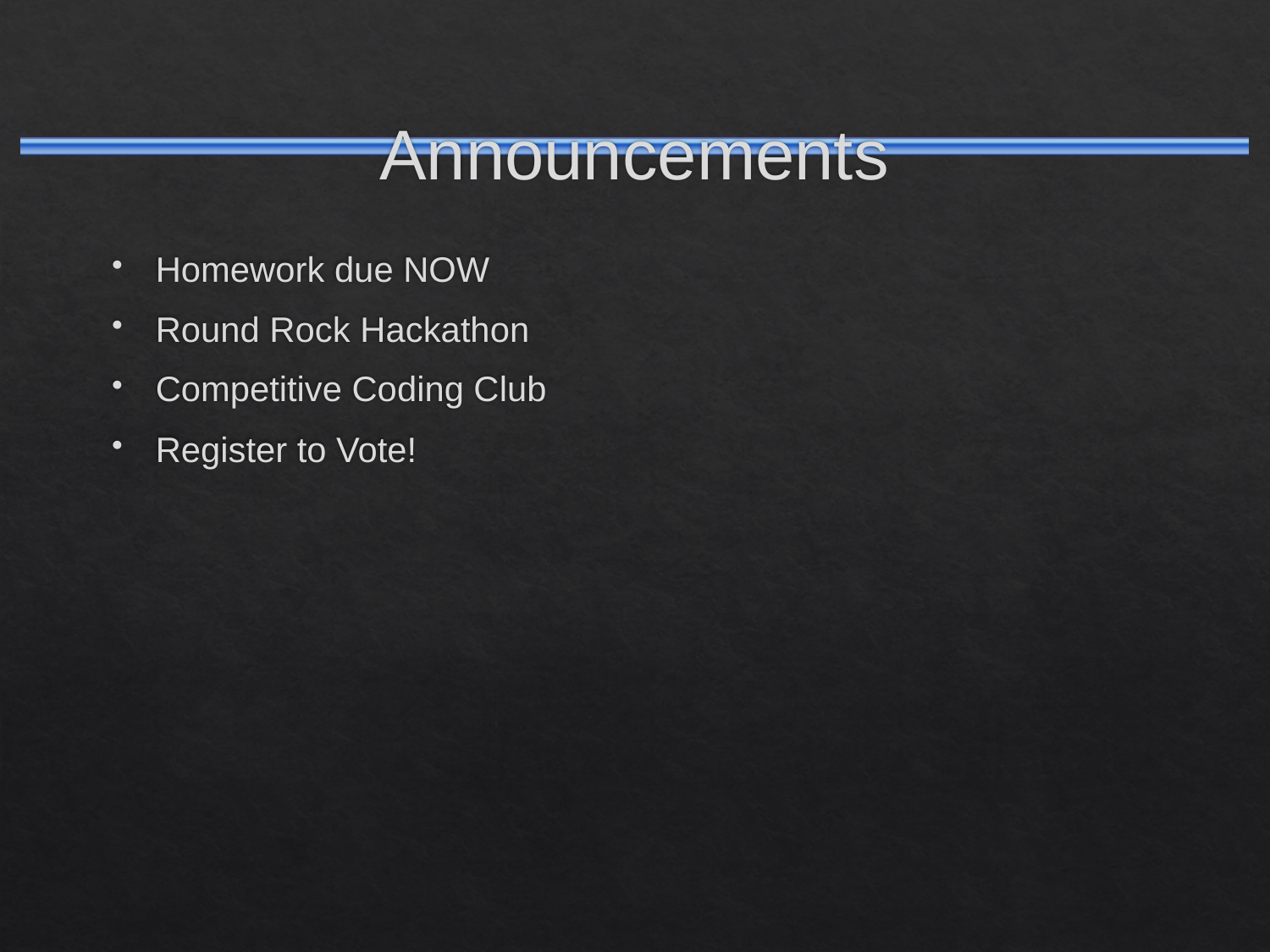

# Announcements
Homework due NOW
Round Rock Hackathon
Competitive Coding Club
Register to Vote!